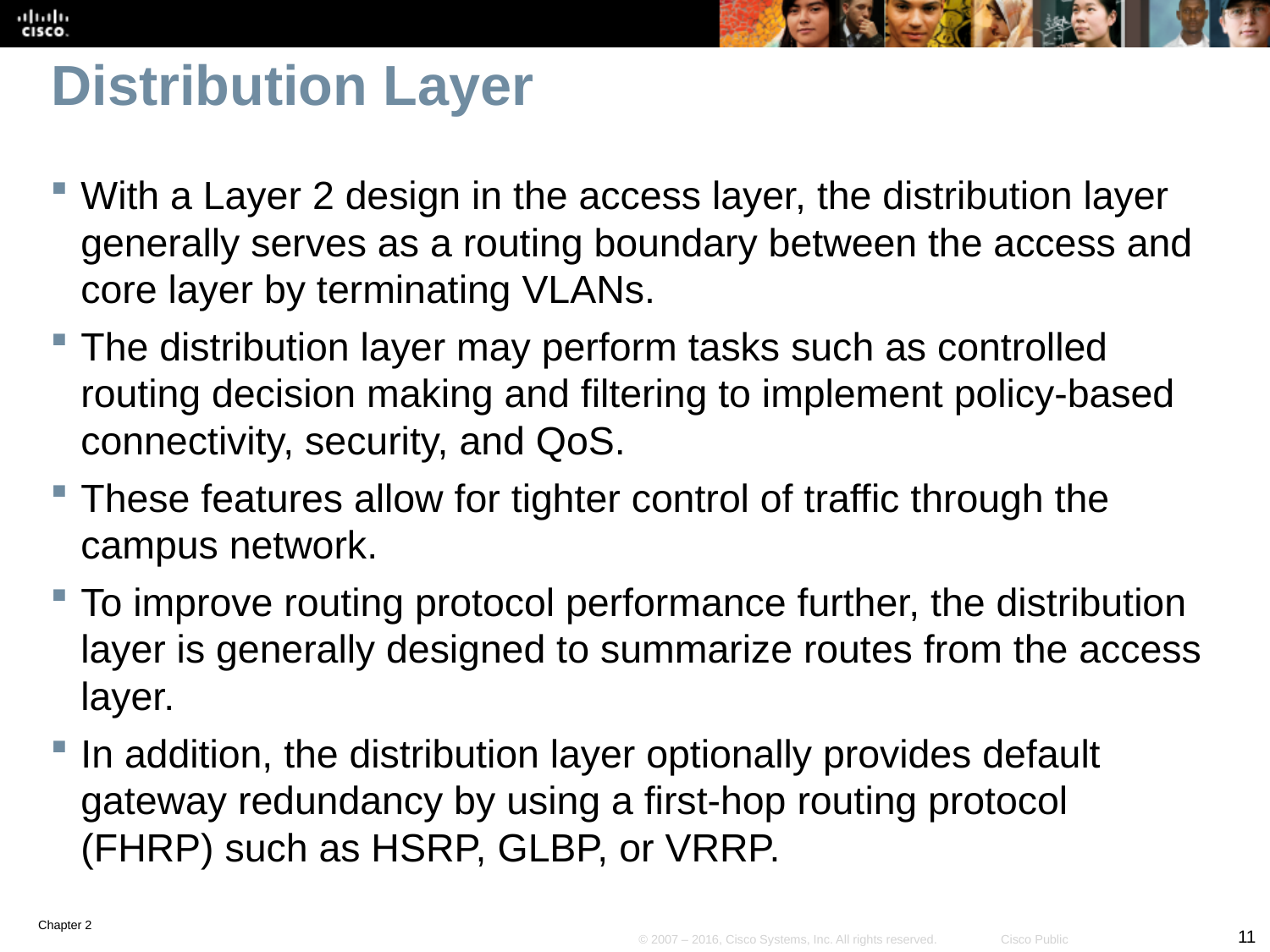

# Distribution Layer
With a Layer 2 design in the access layer, the distribution layer generally serves as a routing boundary between the access and core layer by terminating VLANs.
The distribution layer may perform tasks such as controlled routing decision making and filtering to implement policy-based connectivity, security, and QoS.
These features allow for tighter control of traffic through the campus network.
To improve routing protocol performance further, the distribution layer is generally designed to summarize routes from the access layer.
In addition, the distribution layer optionally provides default gateway redundancy by using a first-hop routing protocol (FHRP) such as HSRP, GLBP, or VRRP.